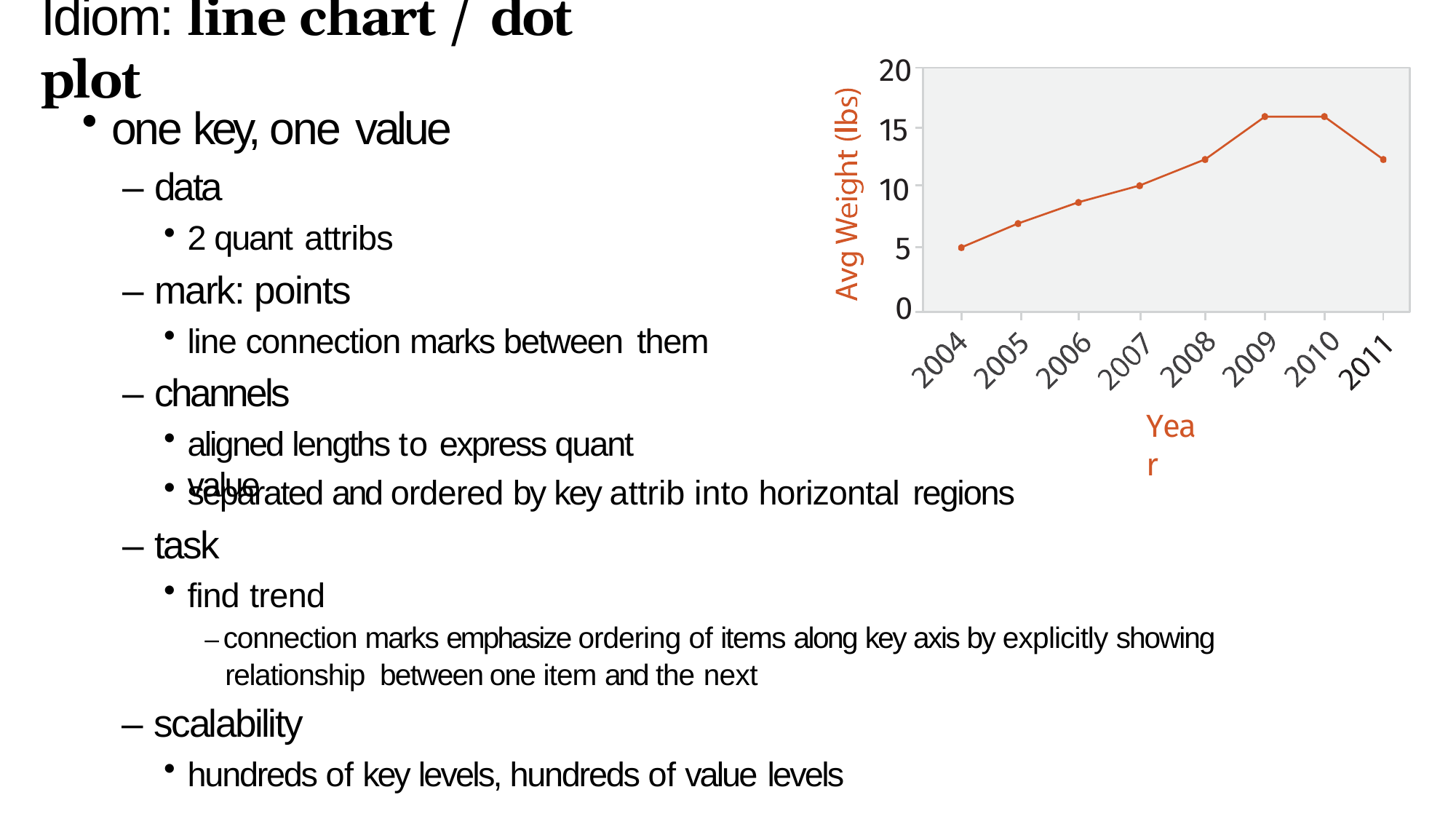

# Idiom: line chart / dot plot
20
15
10
5
0

one key, one value
– data
2 quant attribs
– mark: points
line connection marks between them
– channels
aligned lengths to express quant value

Year
separated and ordered by key attrib into horizontal regions
– task
find trend
– connection marks emphasize ordering of items along key axis by explicitly showing relationship  between one item and the next
– scalability
hundreds of key levels, hundreds of value levels
14